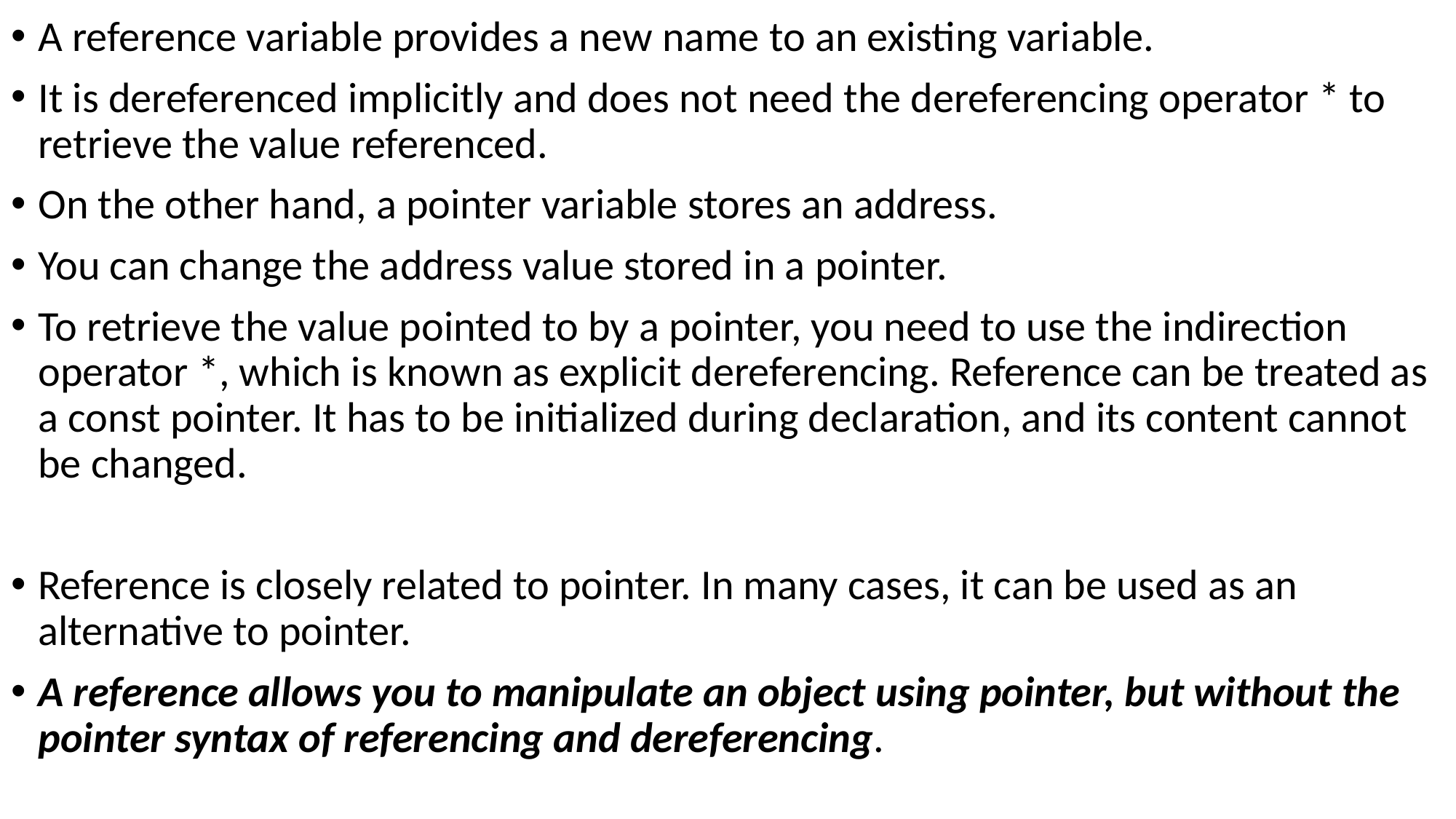

A reference variable provides a new name to an existing variable.
It is dereferenced implicitly and does not need the dereferencing operator * to retrieve the value referenced.
On the other hand, a pointer variable stores an address.
You can change the address value stored in a pointer.
To retrieve the value pointed to by a pointer, you need to use the indirection operator *, which is known as explicit dereferencing. Reference can be treated as a const pointer. It has to be initialized during declaration, and its content cannot be changed.

Reference is closely related to pointer. In many cases, it can be used as an alternative to pointer.
A reference allows you to manipulate an object using pointer, but without the pointer syntax of referencing and dereferencing.